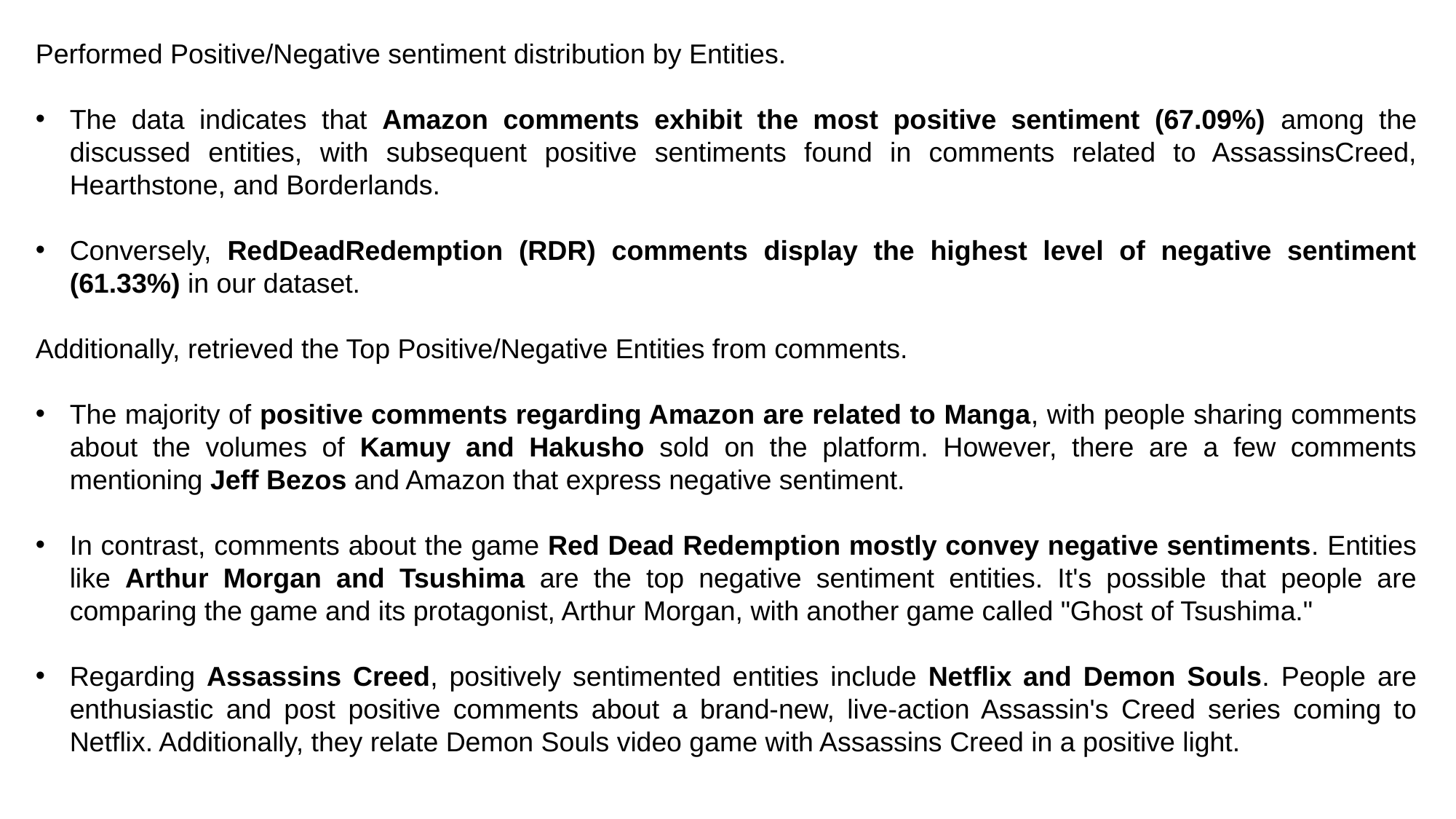

Performed Positive/Negative sentiment distribution by Entities.

The data indicates that Amazon comments exhibit the most positive sentiment (67.09%) among the discussed entities, with subsequent positive sentiments found in comments related to AssassinsCreed, Hearthstone, and Borderlands.

Conversely, RedDeadRedemption (RDR) comments display the highest level of negative sentiment (61.33%) in our dataset.

Additionally, retrieved the Top Positive/Negative Entities from comments.

The majority of positive comments regarding Amazon are related to Manga, with people sharing comments about the volumes of Kamuy and Hakusho sold on the platform. However, there are a few comments mentioning Jeff Bezos and Amazon that express negative sentiment.

In contrast, comments about the game Red Dead Redemption mostly convey negative sentiments. Entities like Arthur Morgan and Tsushima are the top negative sentiment entities. It's possible that people are comparing the game and its protagonist, Arthur Morgan, with another game called "Ghost of Tsushima."

Regarding Assassins Creed, positively sentimented entities include Netflix and Demon Souls. People are enthusiastic and post positive comments about a brand-new, live-action Assassin's Creed series coming to Netflix. Additionally, they relate Demon Souls video game with Assassins Creed in a positive light.